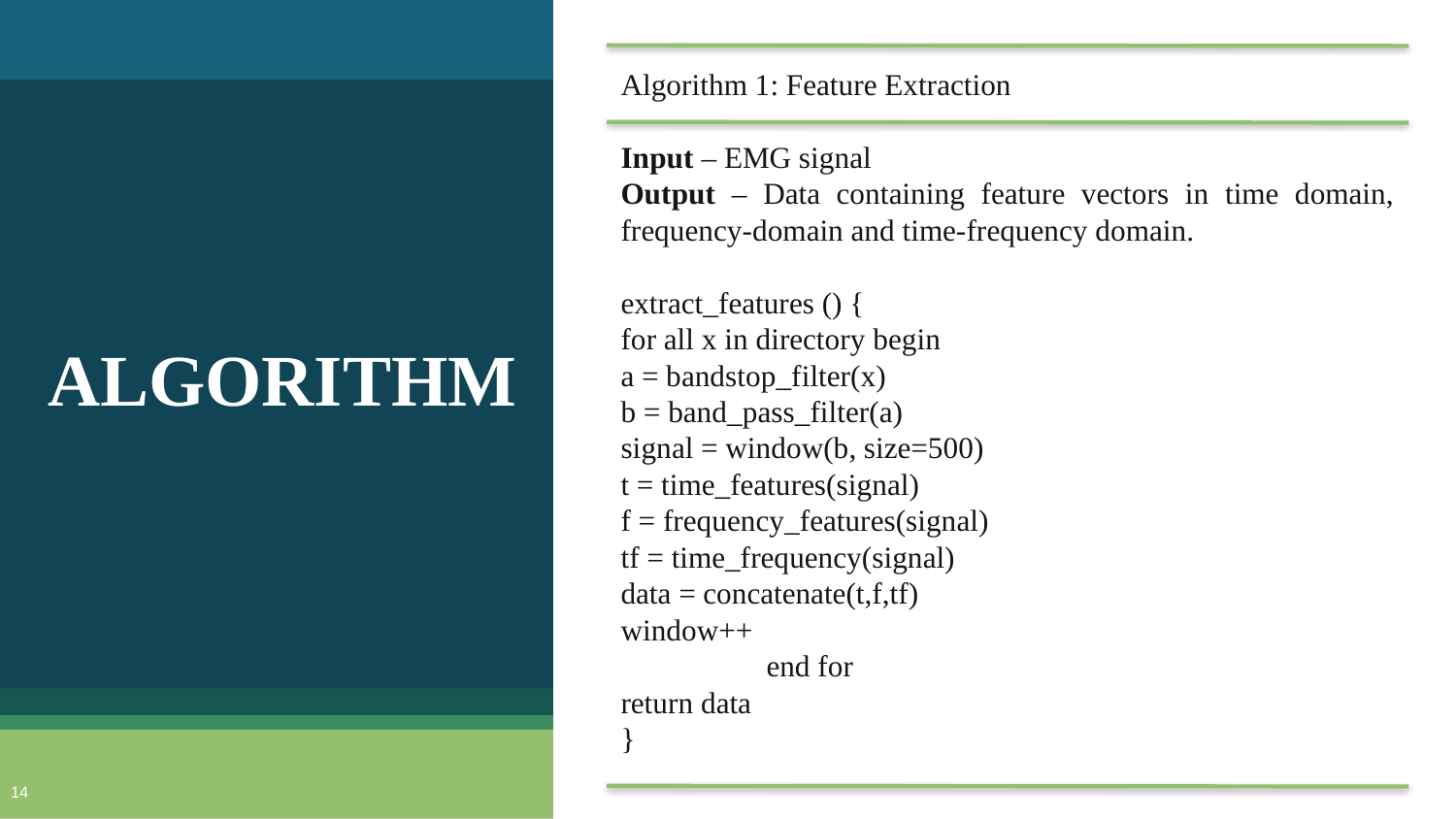

Algorithm 1: Feature Extraction

Input – EMG signal
Output – Data containing feature vectors in time domain, frequency-domain and time-frequency domain.

extract_features () {
for all x in directory begin
a = bandstop_filter(x)
b = band_pass_filter(a)
signal = window(b, size=500)
t = time_features(signal)
f = frequency_features(signal)
tf = time_frequency(signal)
data = concatenate(t,f,tf)
window++
	end for
return data
}

ALGORITHM
14